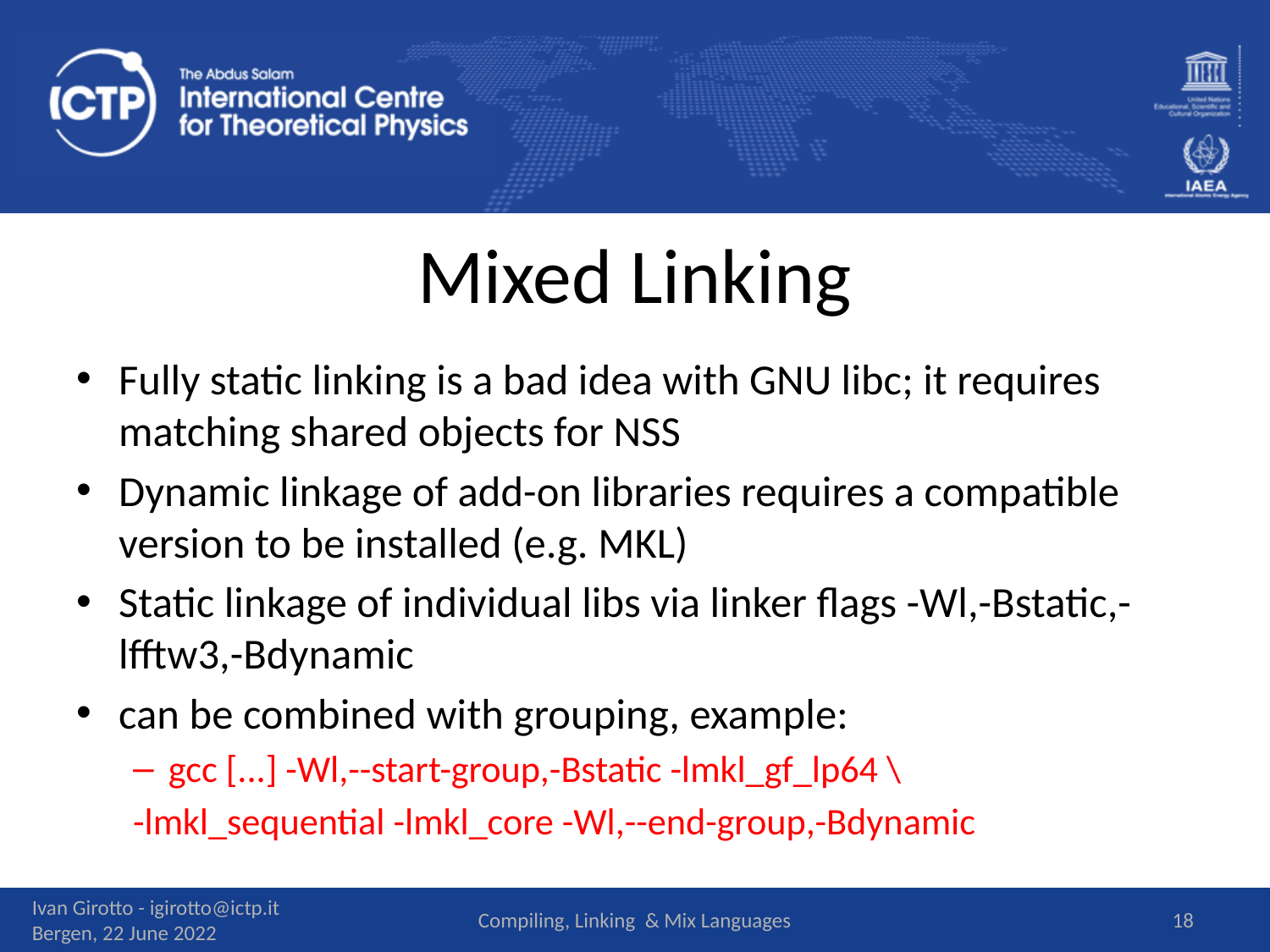

# Mixed Linking
Fully static linking is a bad idea with GNU libc; it requires matching shared objects for NSS
Dynamic linkage of add-on libraries requires a compatible version to be installed (e.g. MKL)
Static linkage of individual libs via linker flags -Wl,-Bstatic,-lfftw3,-Bdynamic
can be combined with grouping, example:
gcc [...] -Wl,--start-group,-Bstatic -lmkl_gf_lp64 \
-lmkl_sequential -lmkl_core -Wl,--end-group,-Bdynamic
Ivan Girotto - igirotto@ictp.it         Bergen, 22 June 2022
Compiling, Linking  & Mix Languages
18